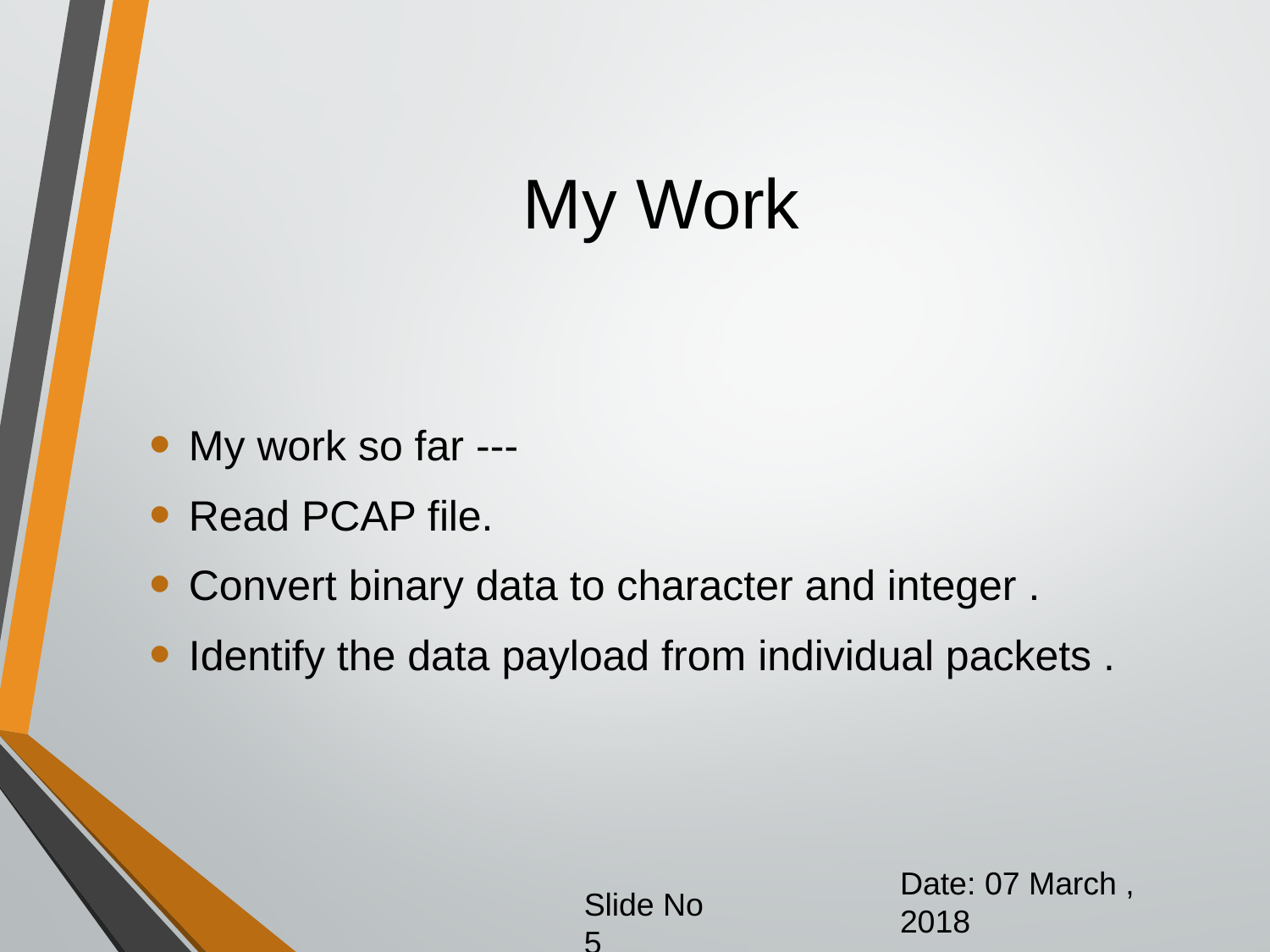

# My Work
My work so far ---
Read PCAP file.
Convert binary data to character and integer .
Identify the data payload from individual packets .
Date: 07 March , 2018
Slide No  5